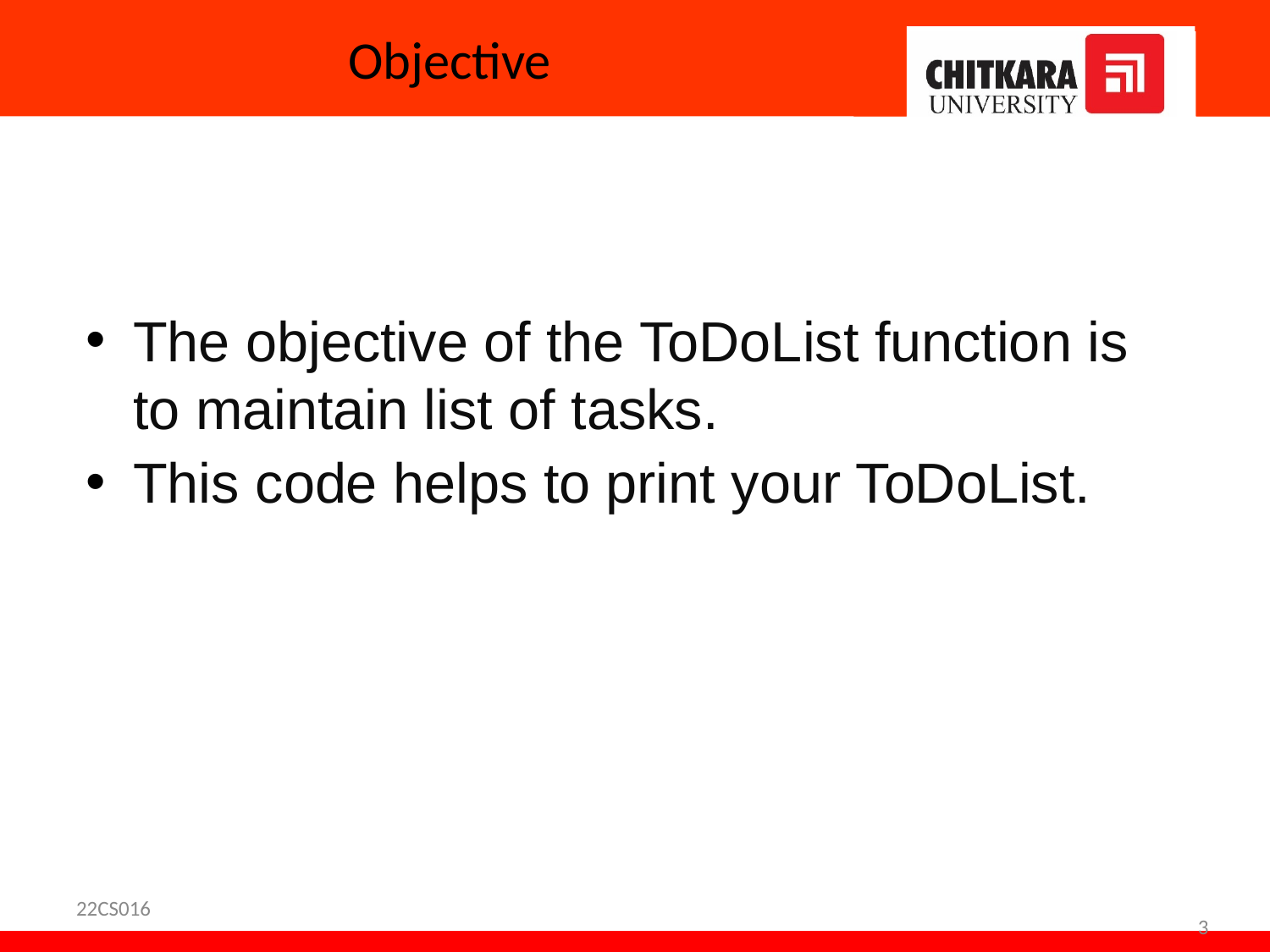

# Objective

The objective of the ToDoList function is to maintain list of tasks.
This code helps to print your ToDoList.

22CS016
3